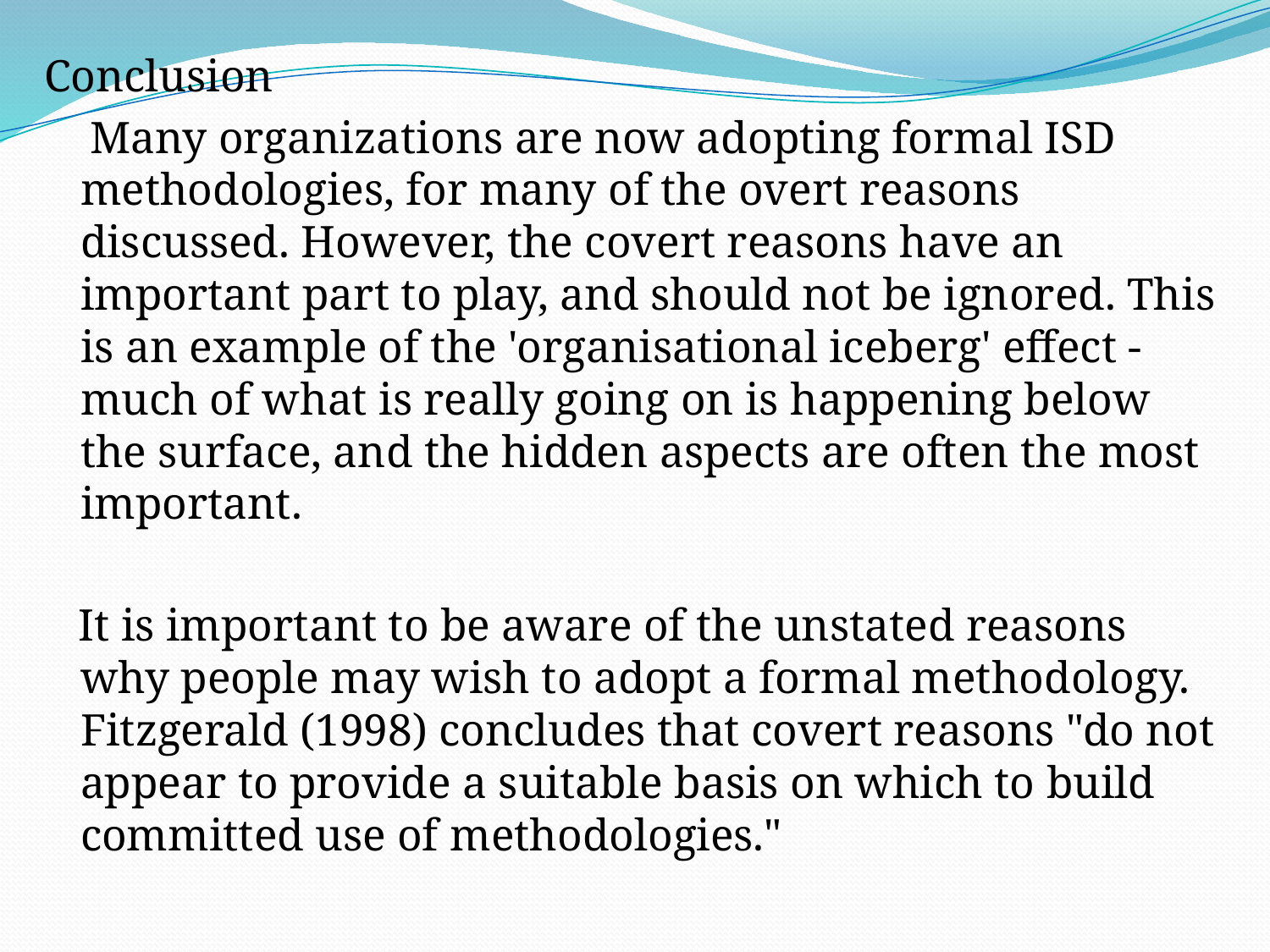

Conclusion
    Many organizations are now adopting formal ISD methodologies, for many of the overt reasons discussed. However, the covert reasons have an important part to play, and should not be ignored. This is an example of the 'organisational iceberg' effect - much of what is really going on is happening below   the surface, and the hidden aspects are often the most important.

   It is important to be aware of the unstated reasons why people may wish to adopt a formal methodology. Fitzgerald (1998) concludes that covert reasons "do not appear to provide a suitable basis on which to build committed use of methodologies."